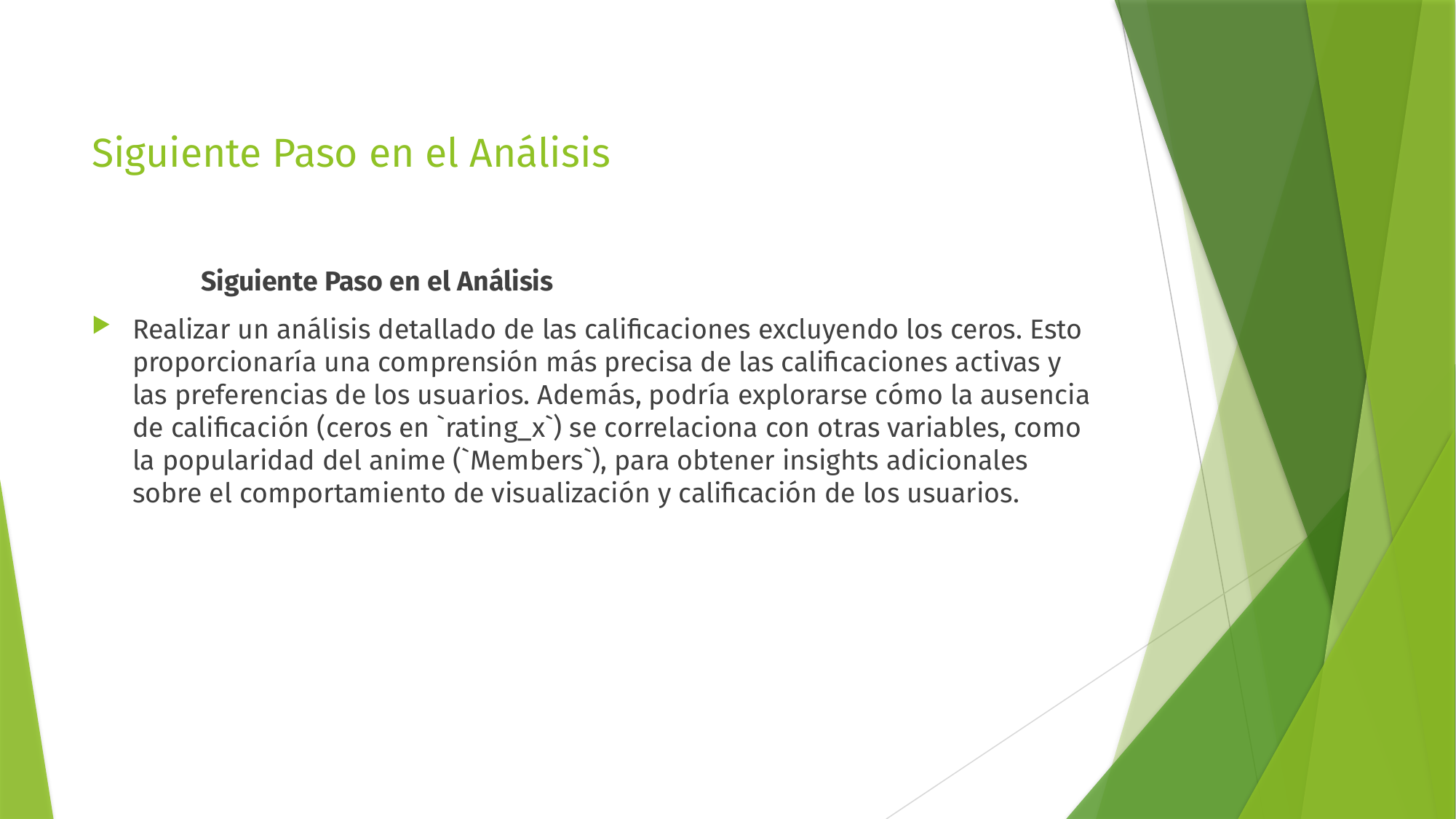

# Siguiente Paso en el Análisis
	Siguiente Paso en el Análisis
Realizar un análisis detallado de las calificaciones excluyendo los ceros. Esto proporcionaría una comprensión más precisa de las calificaciones activas y las preferencias de los usuarios. Además, podría explorarse cómo la ausencia de calificación (ceros en `rating_x`) se correlaciona con otras variables, como la popularidad del anime (`Members`), para obtener insights adicionales sobre el comportamiento de visualización y calificación de los usuarios.